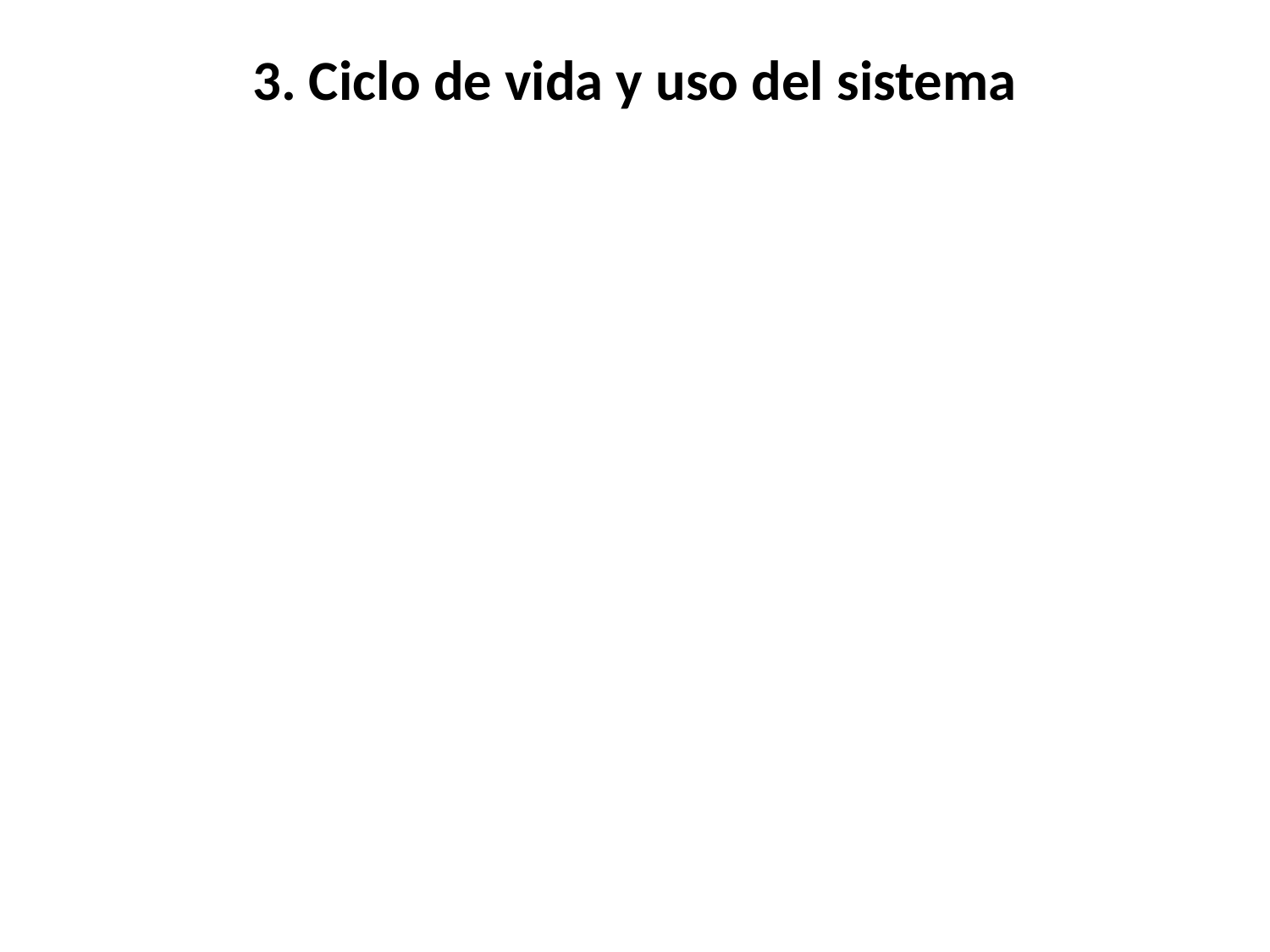

3. Ciclo de vida y uso del sistema